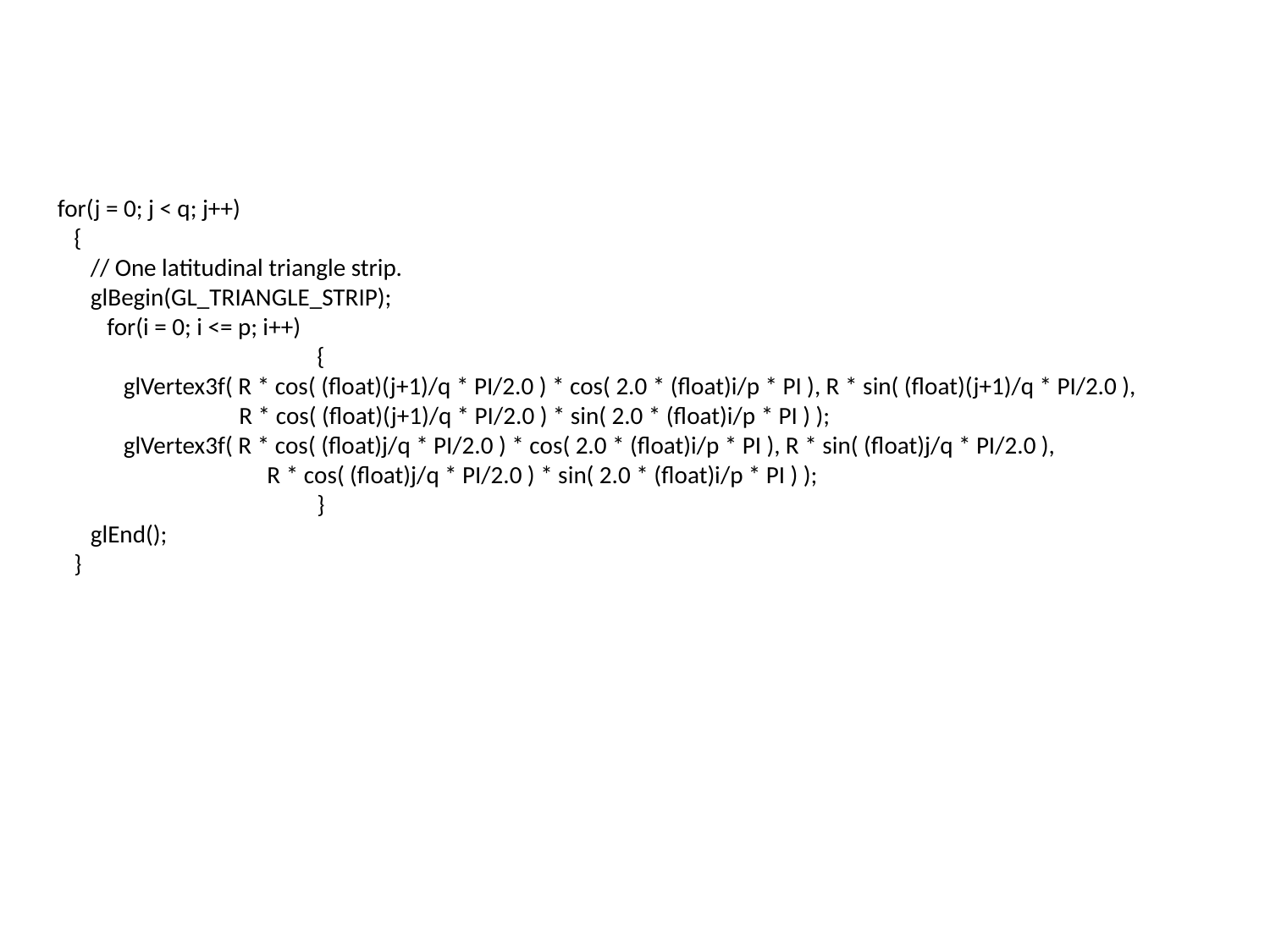

for(j = 0; j < q; j++)
   {
      // One latitudinal triangle strip.
      glBegin(GL_TRIANGLE_STRIP);
         for(i = 0; i <= p; i++)
		 {
            glVertex3f( R * cos( (float)(j+1)/q * PI/2.0 ) * cos( 2.0 * (float)i/p * PI ), R * sin( (float)(j+1)/q * PI/2.0 ),
                                 R * cos( (float)(j+1)/q * PI/2.0 ) * sin( 2.0 * (float)i/p * PI ) );
            glVertex3f( R * cos( (float)j/q * PI/2.0 ) * cos( 2.0 * (float)i/p * PI ), R * sin( (float)j/q * PI/2.0 ),
	               R * cos( (float)j/q * PI/2.0 ) * sin( 2.0 * (float)i/p * PI ) );
		 }
      glEnd();
   }